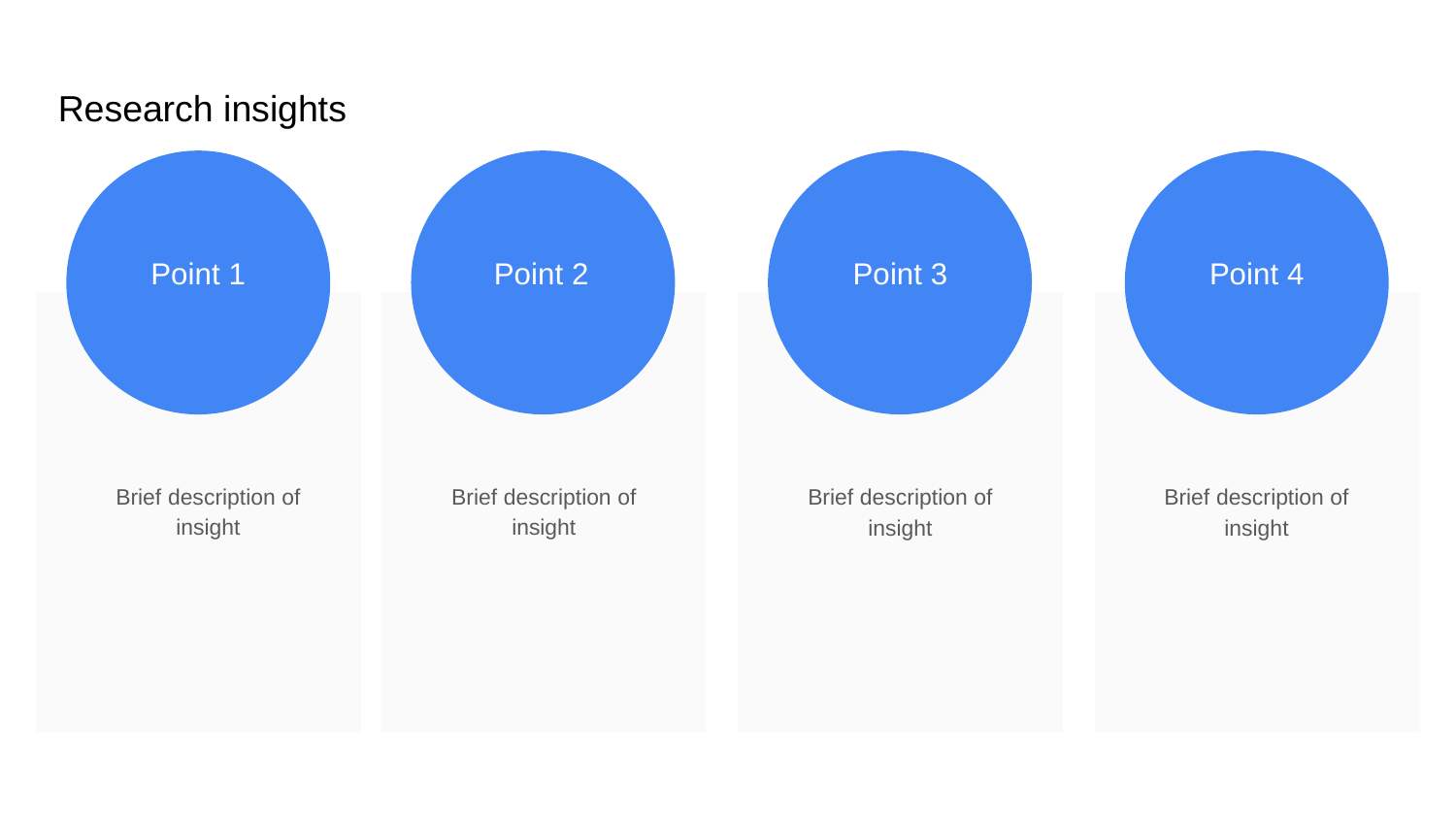

Research insights

Point 1
Point 2
Point 3
Point 4

Brief description of insight

Brief description of insight

Brief description of insight

Brief description of insight